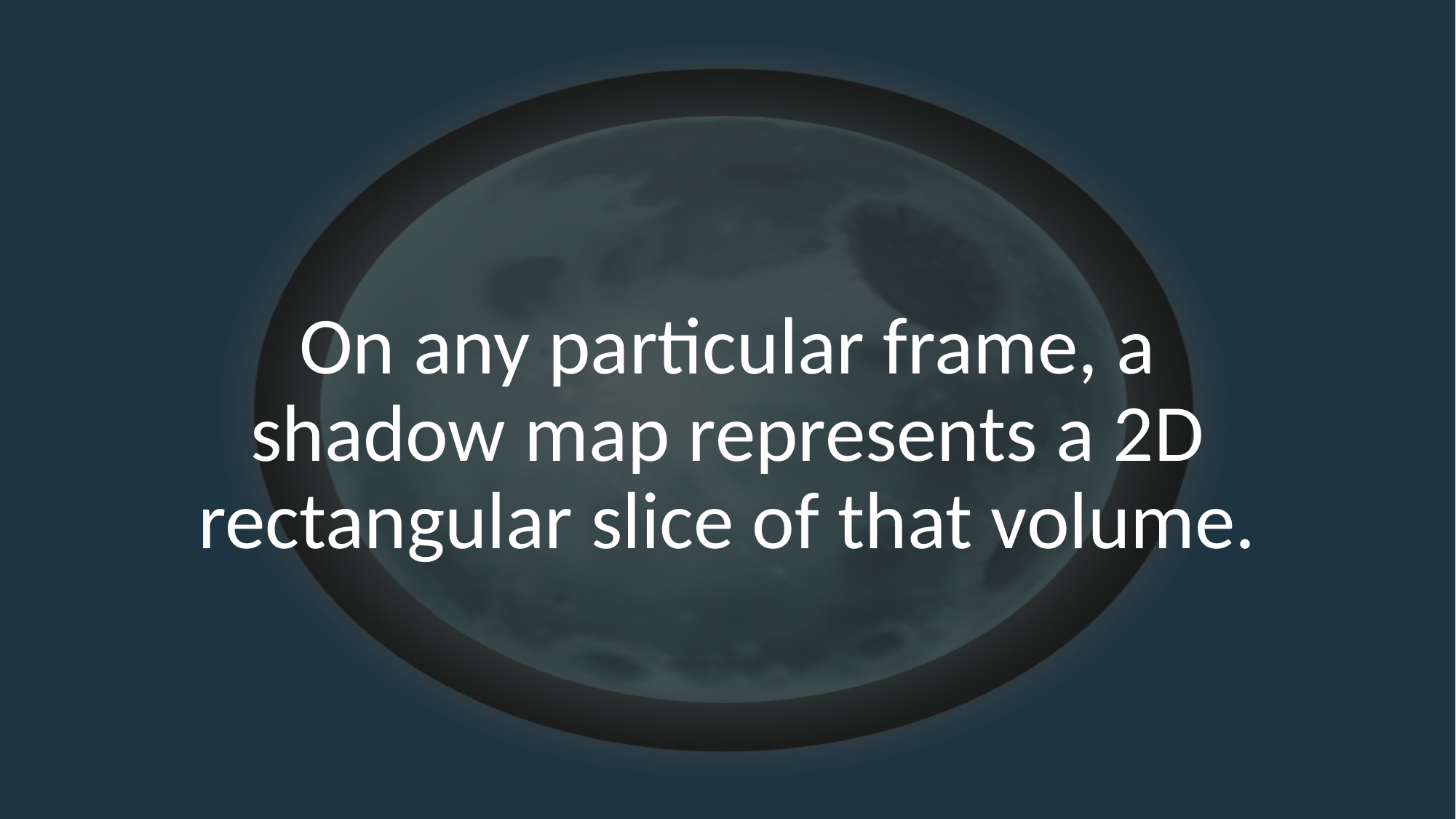

# On any particular frame, a shadow map represents a 2D rectangular slice of that volume.